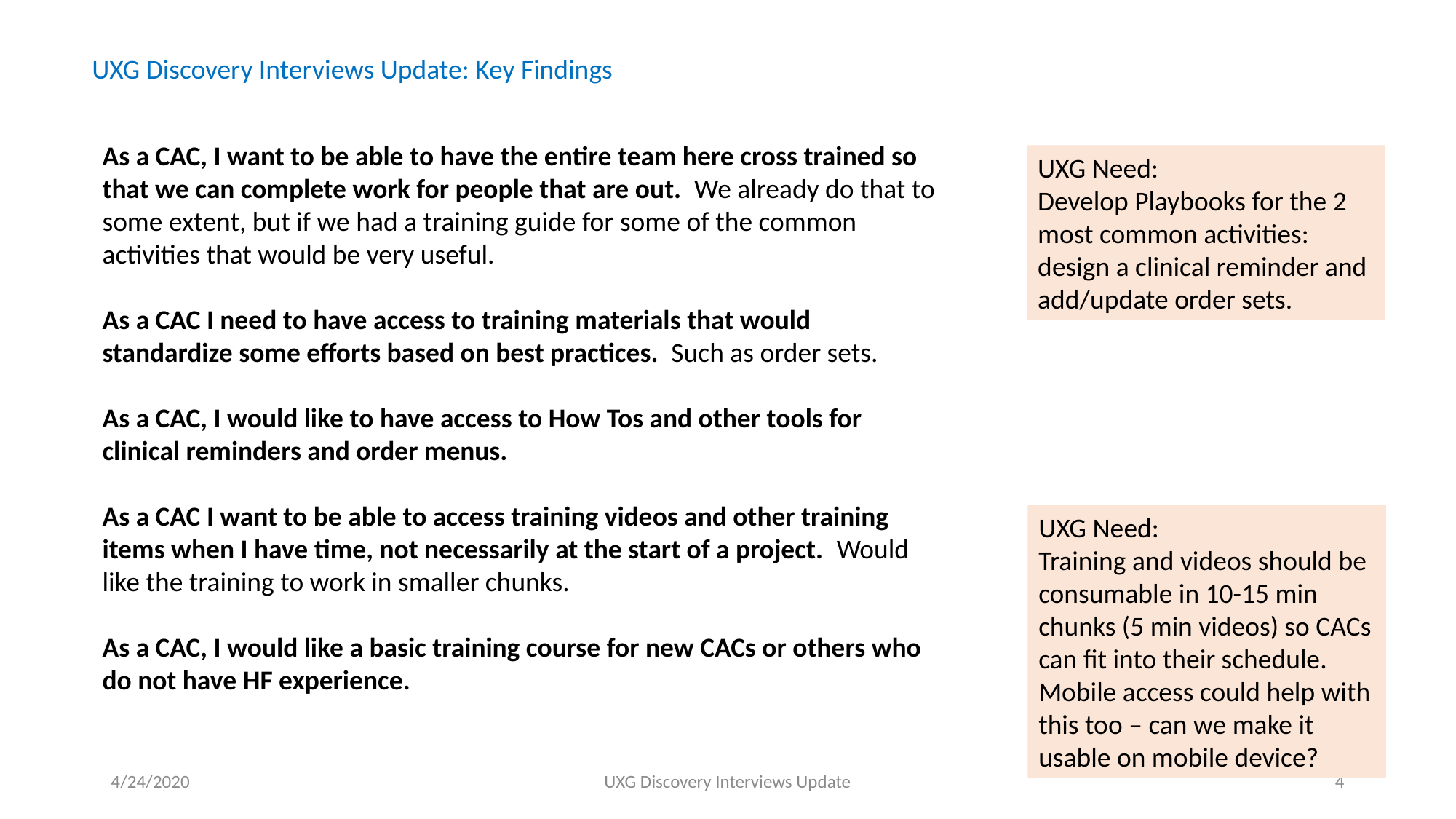

UXG Discovery Interviews Update: Key Findings
As a CAC, I want to be able to have the entire team here cross trained so that we can complete work for people that are out.  We already do that to some extent, but if we had a training guide for some of the common activities that would be very useful.

As a CAC I need to have access to training materials that would standardize some efforts based on best practices.  Such as order sets.

As a CAC, I would like to have access to How Tos and other tools for clinical reminders and order menus.

As a CAC I want to be able to access training videos and other training items when I have time, not necessarily at the start of a project.  Would like the training to work in smaller chunks.

As a CAC, I would like a basic training course for new CACs or others who do not have HF experience.

UXG Need:
Develop Playbooks for the 2 most common activities:  design a clinical reminder and add/update order sets.
UXG Need:
Training and videos should be consumable in 10-15 min chunks (5 min videos) so CACs can fit into their schedule.  Mobile access could help with this too – can we make it usable on mobile device?
4/24/2020
UXG Discovery Interviews Update
4